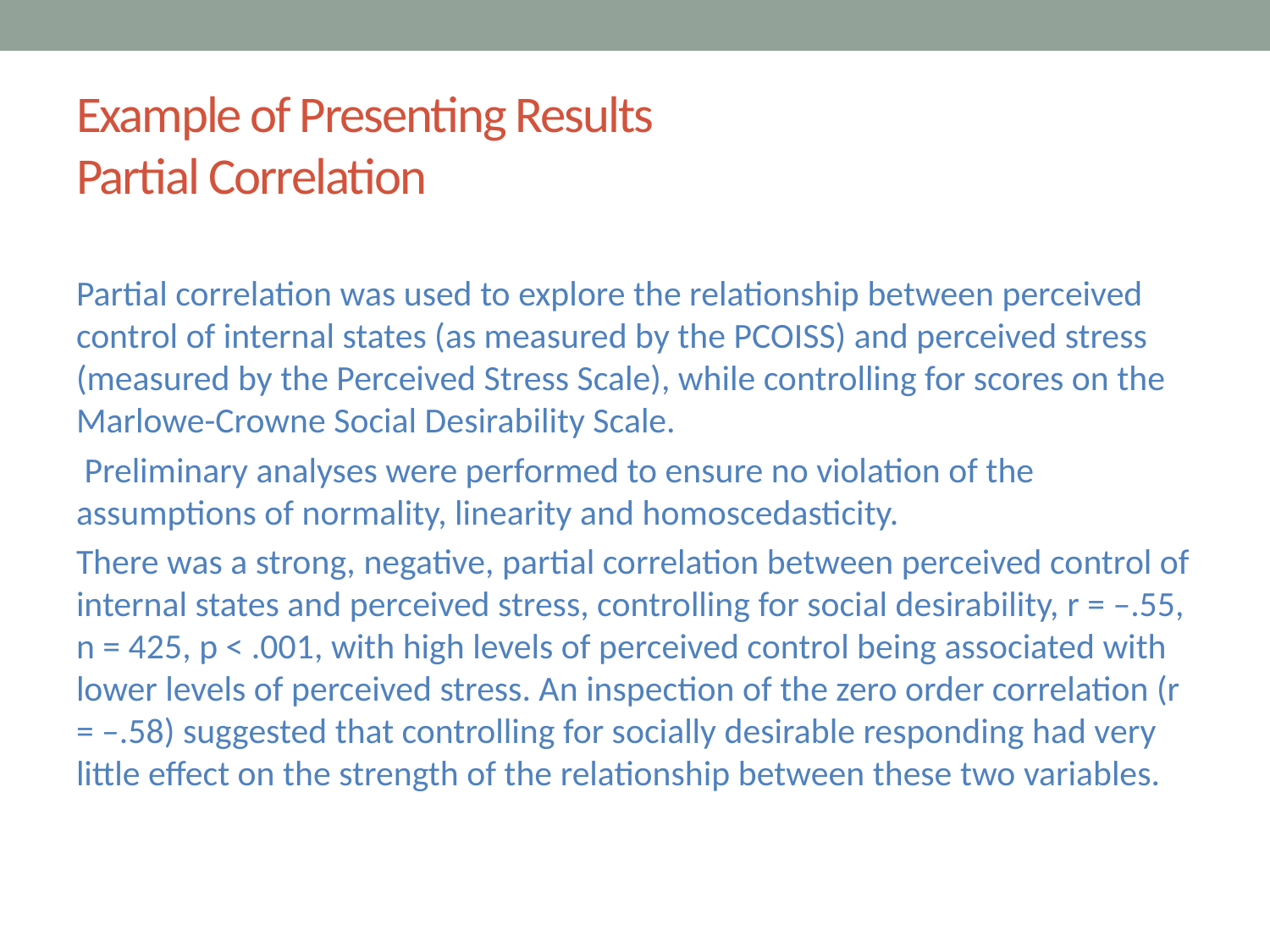

# Example of Presenting Results Partial Correlation
Partial correlation was used to explore the relationship between perceived control of internal states (as measured by the PCOISS) and perceived stress (measured by the Perceived Stress Scale), while controlling for scores on the Marlowe-Crowne Social Desirability Scale.
 Preliminary analyses were performed to ensure no violation of the assumptions of normality, linearity and homoscedasticity.
There was a strong, negative, partial correlation between perceived control of internal states and perceived stress, controlling for social desirability, r = –.55, n = 425, p < .001, with high levels of perceived control being associated with lower levels of perceived stress. An inspection of the zero order correlation (r = –.58) suggested that controlling for socially desirable responding had very little effect on the strength of the relationship between these two variables.